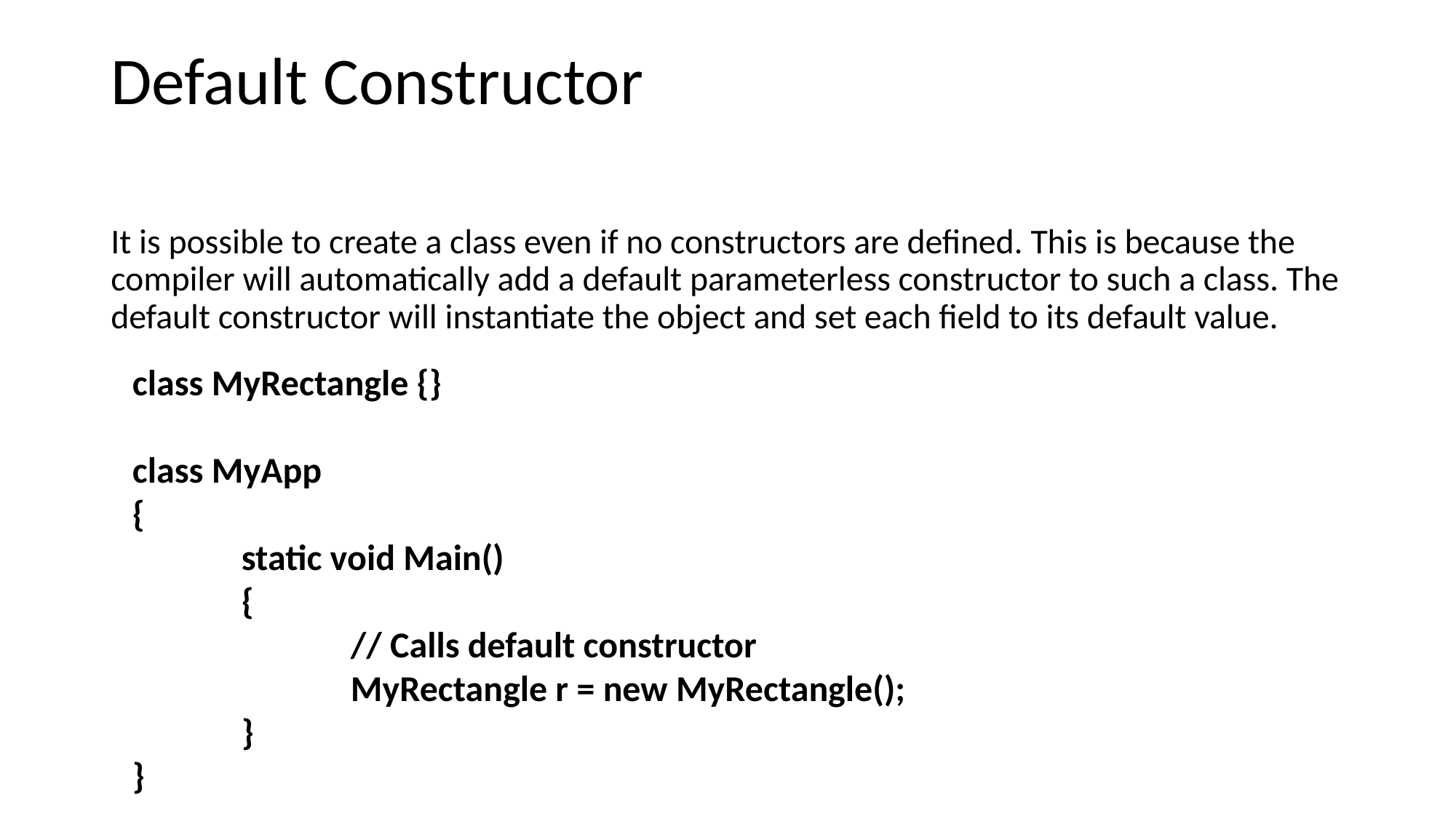

# Default Constructor
It is possible to create a class even if no constructors are defined. This is because the compiler will automatically add a default parameterless constructor to such a class. The default constructor will instantiate the object and set each field to its default value.

class MyRectangle {}

class MyApp
{
	static void Main()
	{
		// Calls default constructor
		MyRectangle r = new MyRectangle();
	}
}